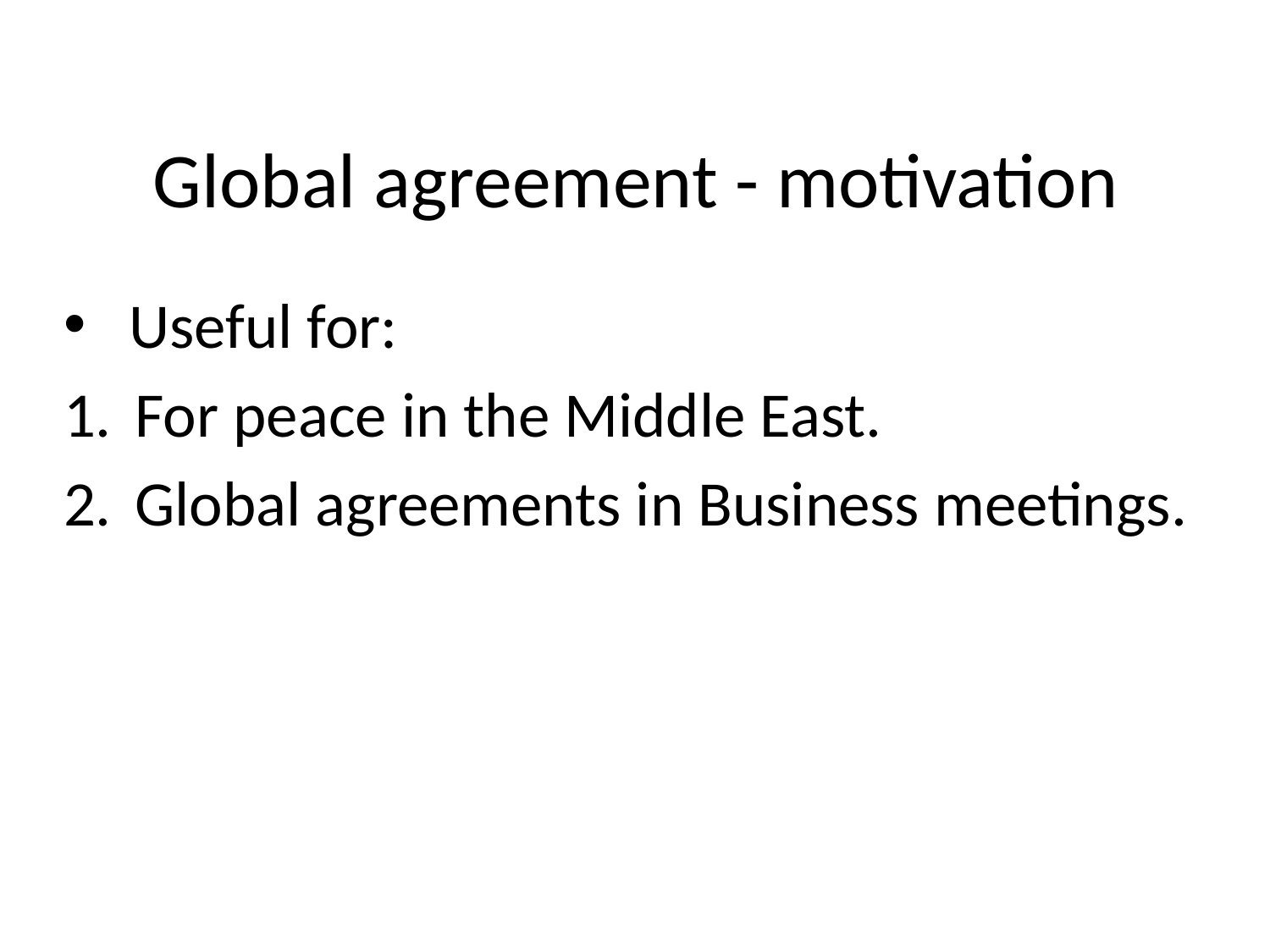

# Global agreement - motivation
   Useful for:
For peace in the Middle East.
Global agreements in Business meetings.